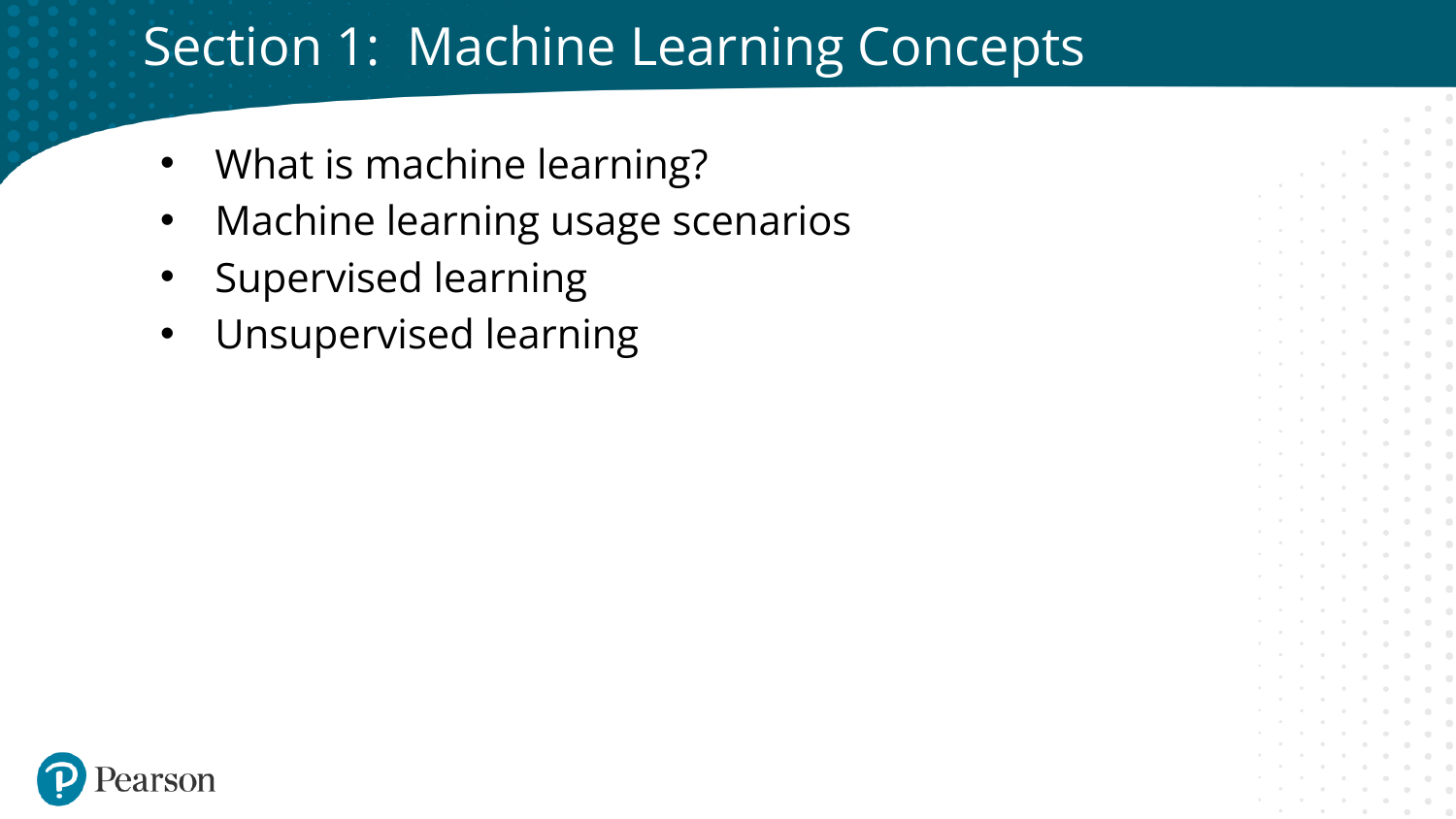

# Section 1:  Machine Learning Concepts
What is machine learning?
Machine learning usage scenarios
Supervised learning
Unsupervised learning